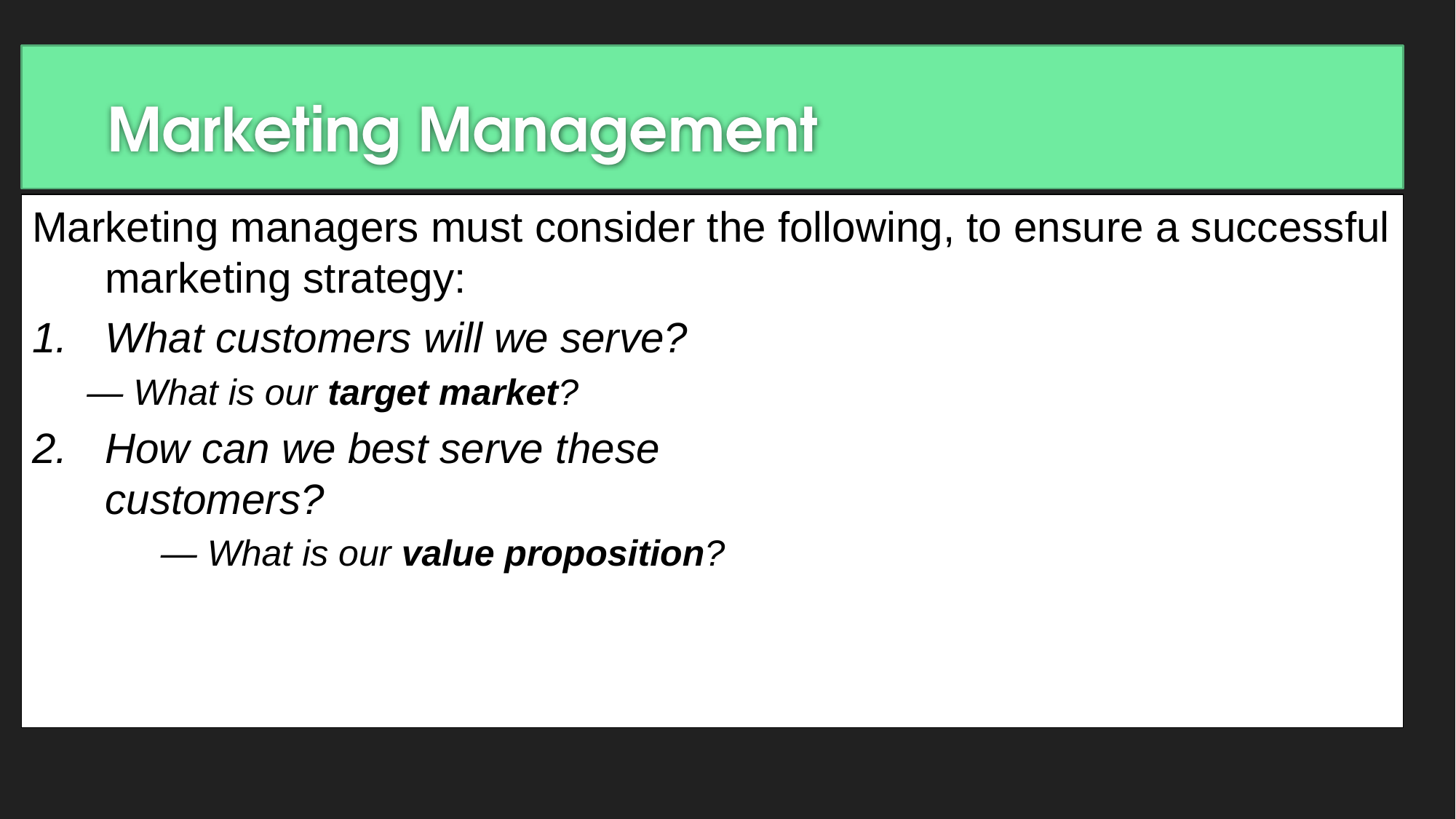

Marketing Management

Marketing managers must consider the following, to ensure a successful marketing strategy:
What customers will we serve?
— What is our target market?
How can we best serve these
customers?
	 — What is our value proposition?